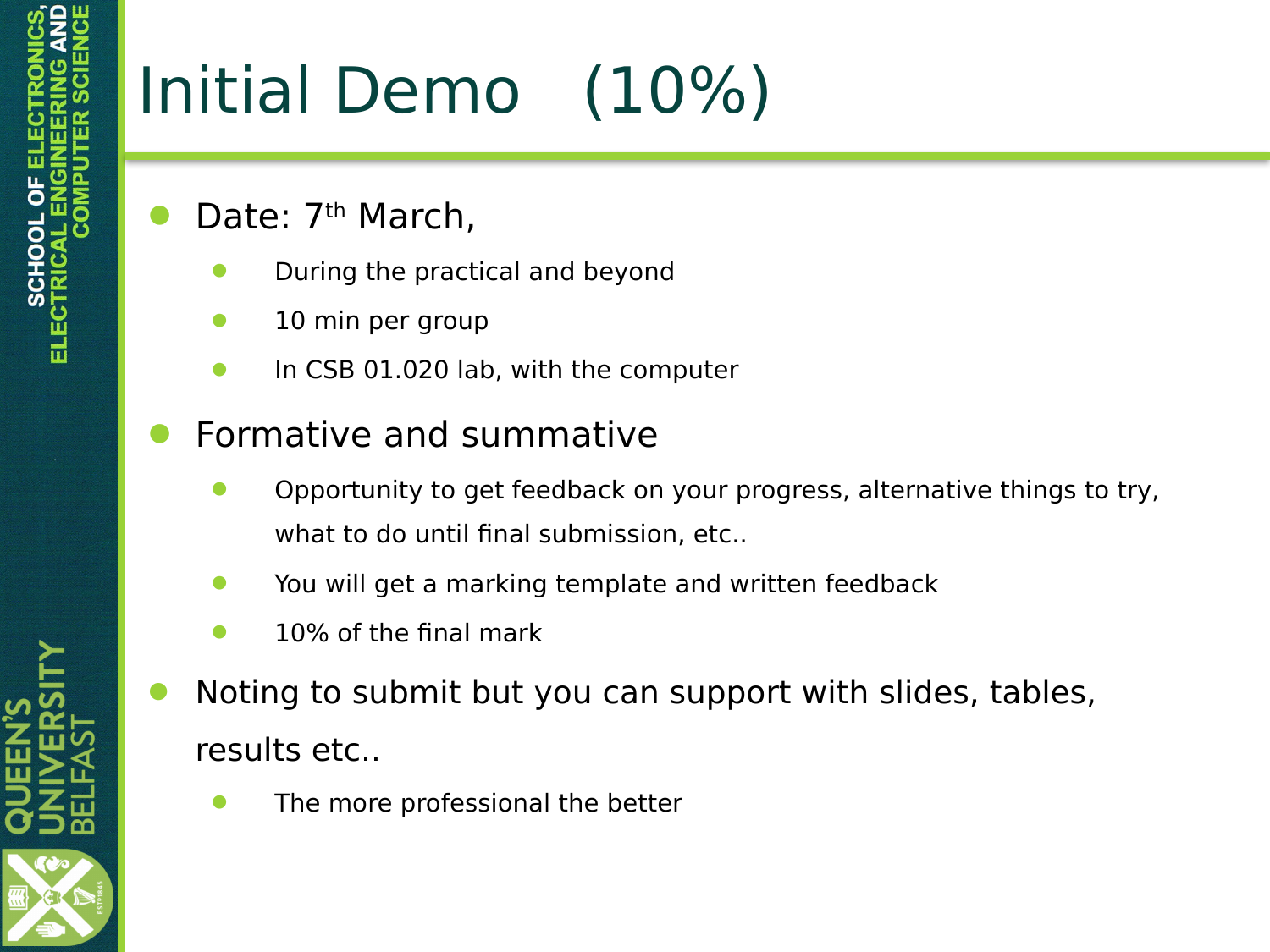

# Initial Demo   (10%)
Date: 7th March,
During the practical and beyond
10 min per group
In CSB 01.020 lab, with the computer
Formative and summative
Opportunity to get feedback on your progress, alternative things to try, what to do until final submission, etc..
You will get a marking template and written feedback
10% of the final mark
Noting to submit but you can support with slides, tables, results etc..
The more professional the better